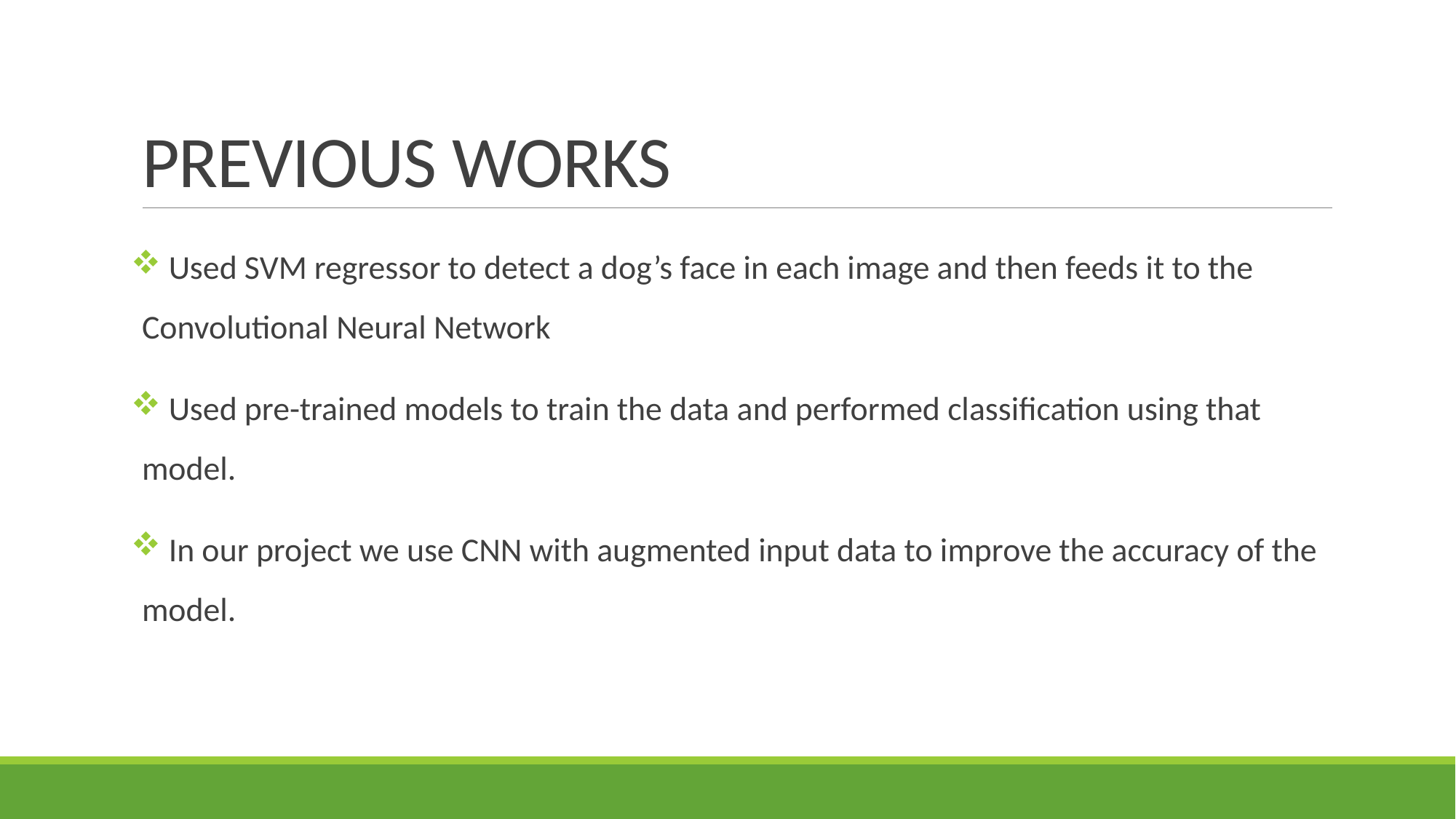

# PREVIOUS WORKS
 Used SVM regressor to detect a dog’s face in each image and then feeds it to the Convolutional Neural Network
 Used pre-trained models to train the data and performed classification using that model.
 In our project we use CNN with augmented input data to improve the accuracy of the model.